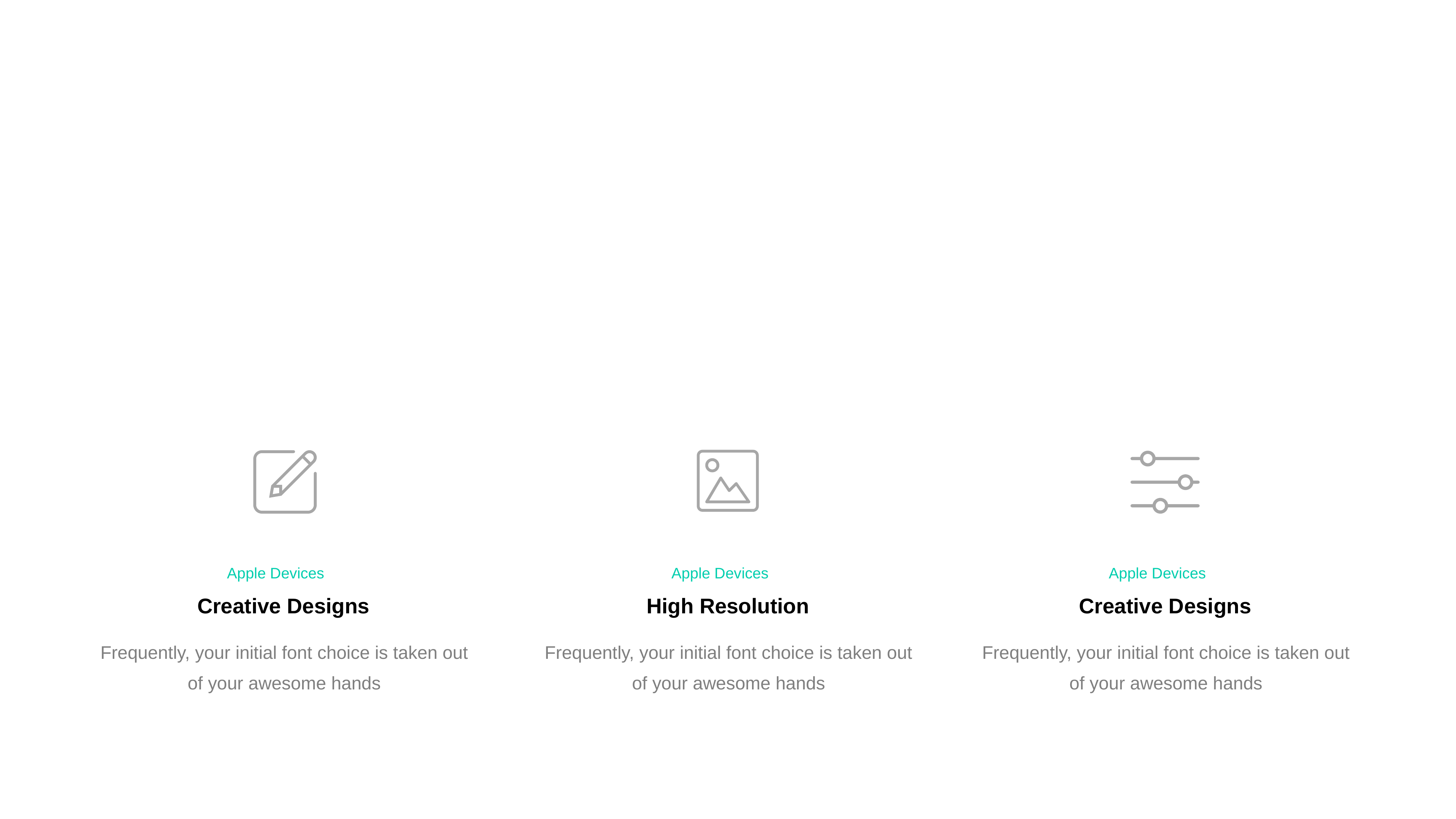

Apple Devices
Apple Devices
Apple Devices
Creative Designs
High Resolution
Creative Designs
Frequently, your initial font choice is taken out of your awesome hands
Frequently, your initial font choice is taken out of your awesome hands
Frequently, your initial font choice is taken out of your awesome hands